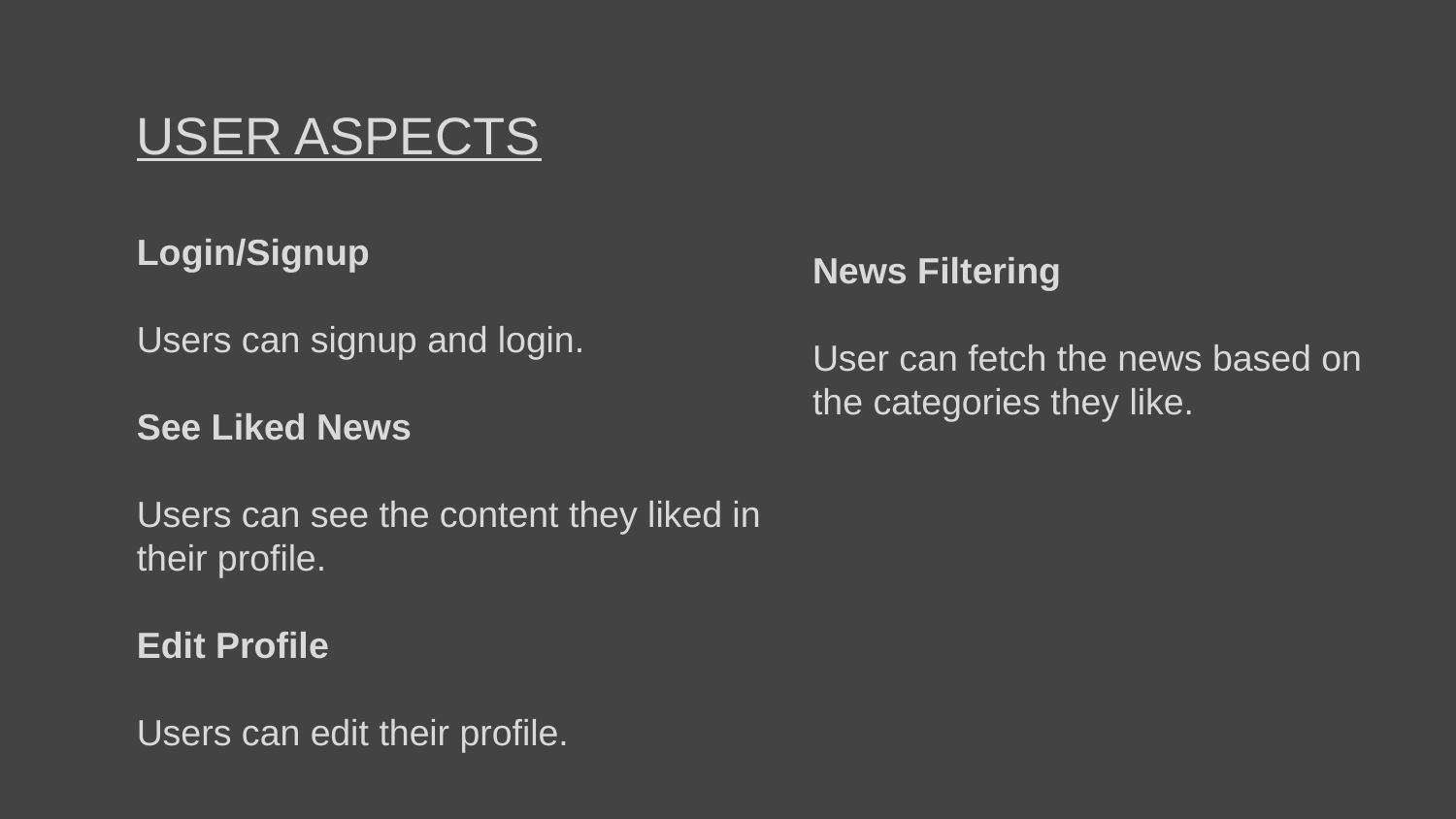

USER ASPECTS

Login/Signup

Users can signup and login.

See Liked News

Users can see the content they liked in their profile.

Edit Profile

Users can edit their profile.
News Filtering

User can fetch the news based on the categories they like.